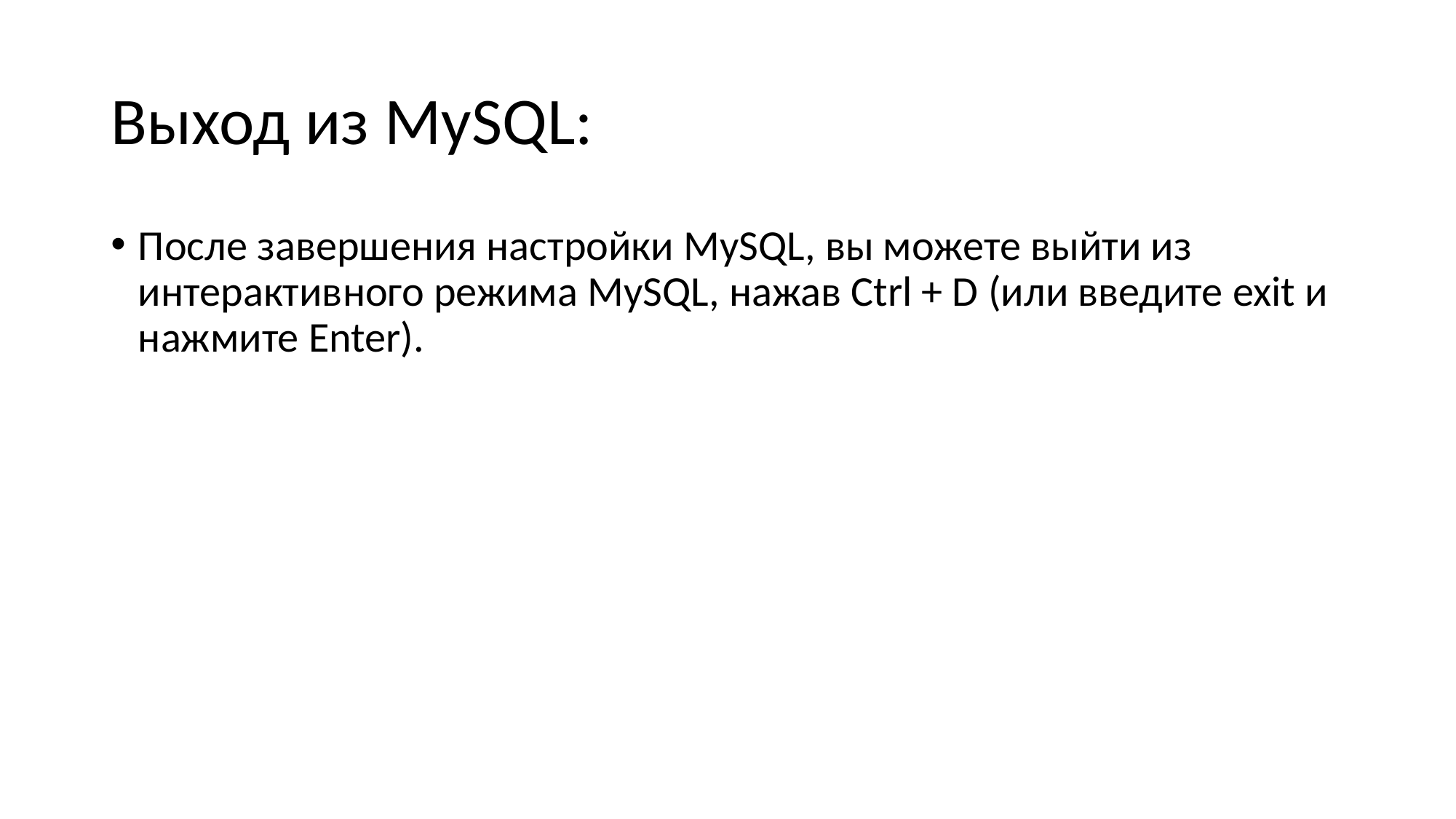

# Выход из MySQL:
После завершения настройки MySQL, вы можете выйти из интерактивного режима MySQL, нажав Ctrl + D (или введите exit и нажмите Enter).